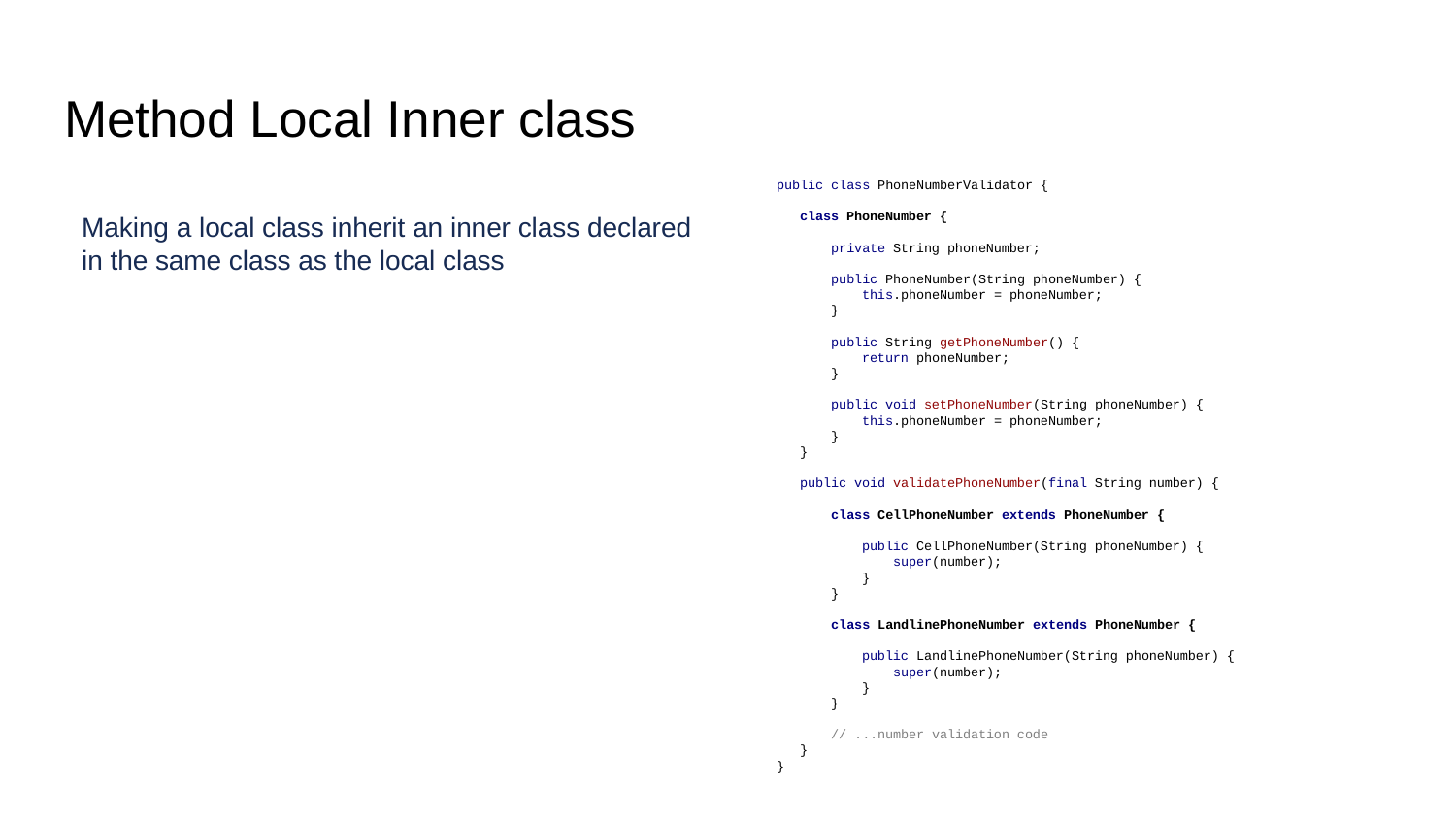

# Method Local Inner class
public class PhoneNumberValidator {

   class PhoneNumber {

       private String phoneNumber;

       public PhoneNumber(String phoneNumber) {
           this.phoneNumber = phoneNumber;
       }

       public String getPhoneNumber() {
           return phoneNumber;
       }

       public void setPhoneNumber(String phoneNumber) {
           this.phoneNumber = phoneNumber;
       }
   }

   public void validatePhoneNumber(final String number) {

       class CellPhoneNumber extends PhoneNumber {

           public CellPhoneNumber(String phoneNumber) {
               super(number);
           }
       }

       class LandlinePhoneNumber extends PhoneNumber {

           public LandlinePhoneNumber(String phoneNumber) {
               super(number);
           }
       }

       // ...number validation code
   }
}
Making a local class inherit an inner class declared in the same class as the local class